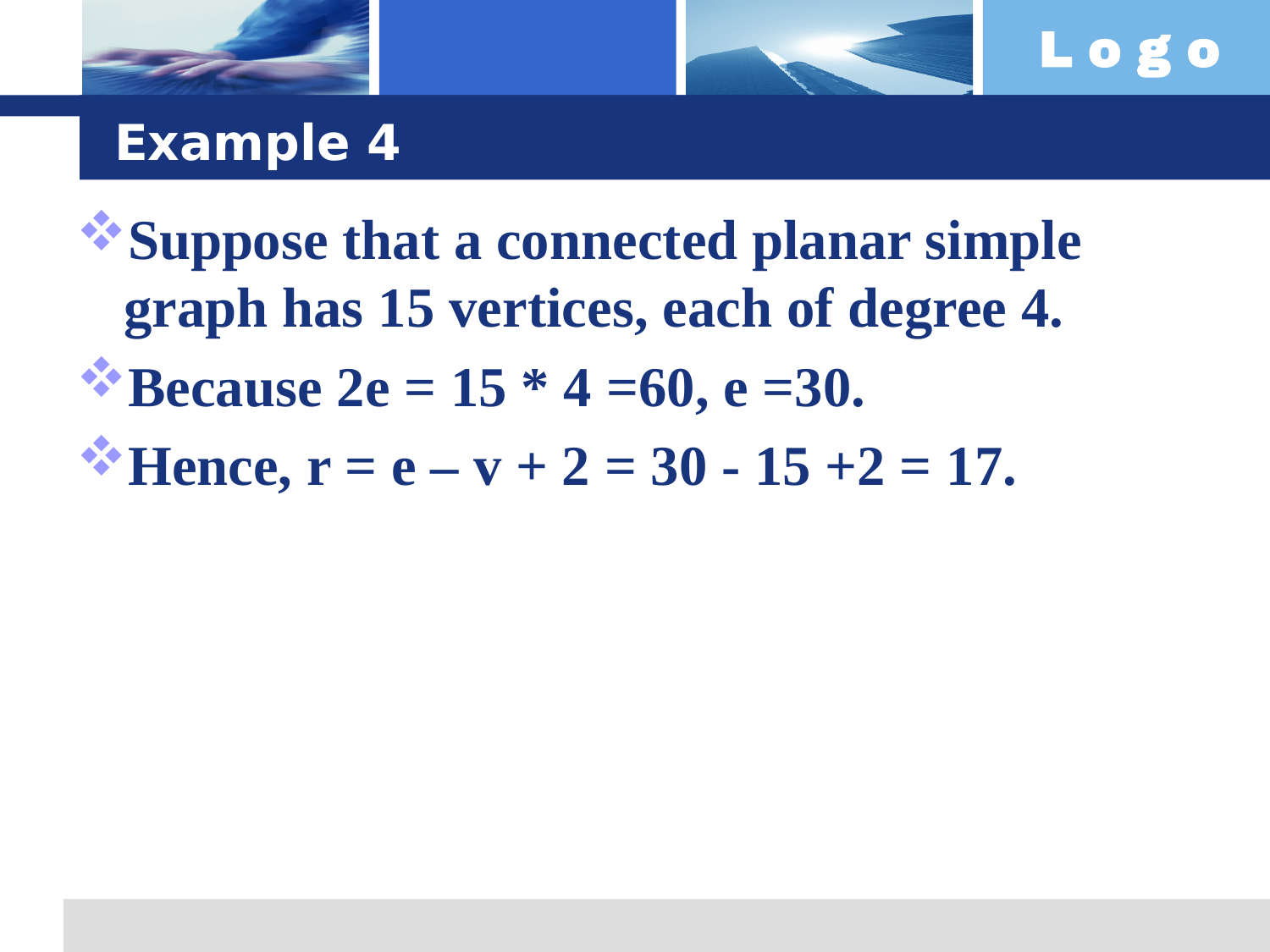

# Example 4
Suppose that a connected planar simple graph has 15 vertices, each of degree 4.
Because 2e = 15 * 4 =60, e =30.
Hence, r = e – v + 2 = 30 - 15 +2 = 17.